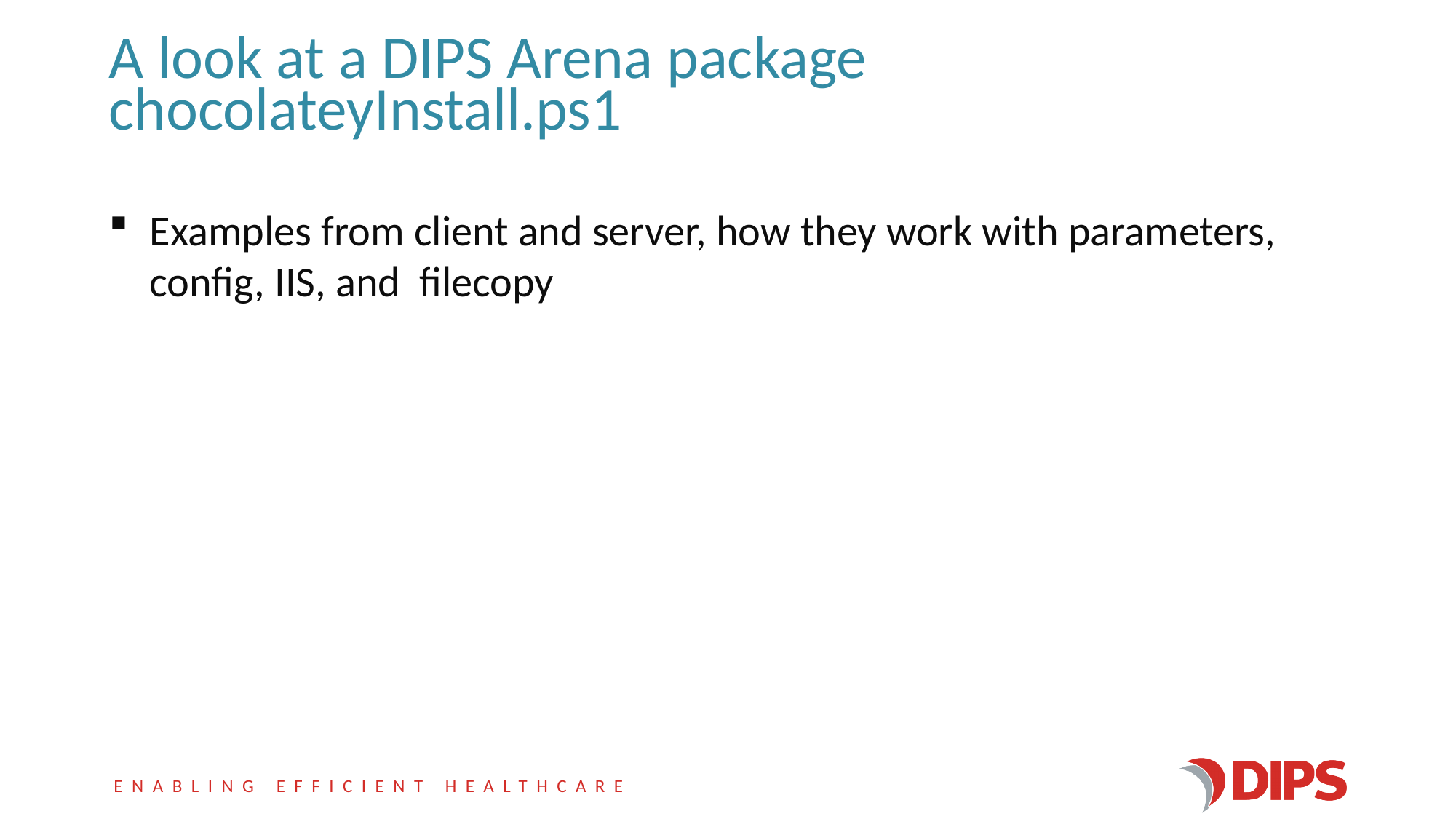

# A look at a DIPS Arena package chocolateyInstall.ps1
Examples from client and server, how they work with parameters, config, IIS, and  filecopy